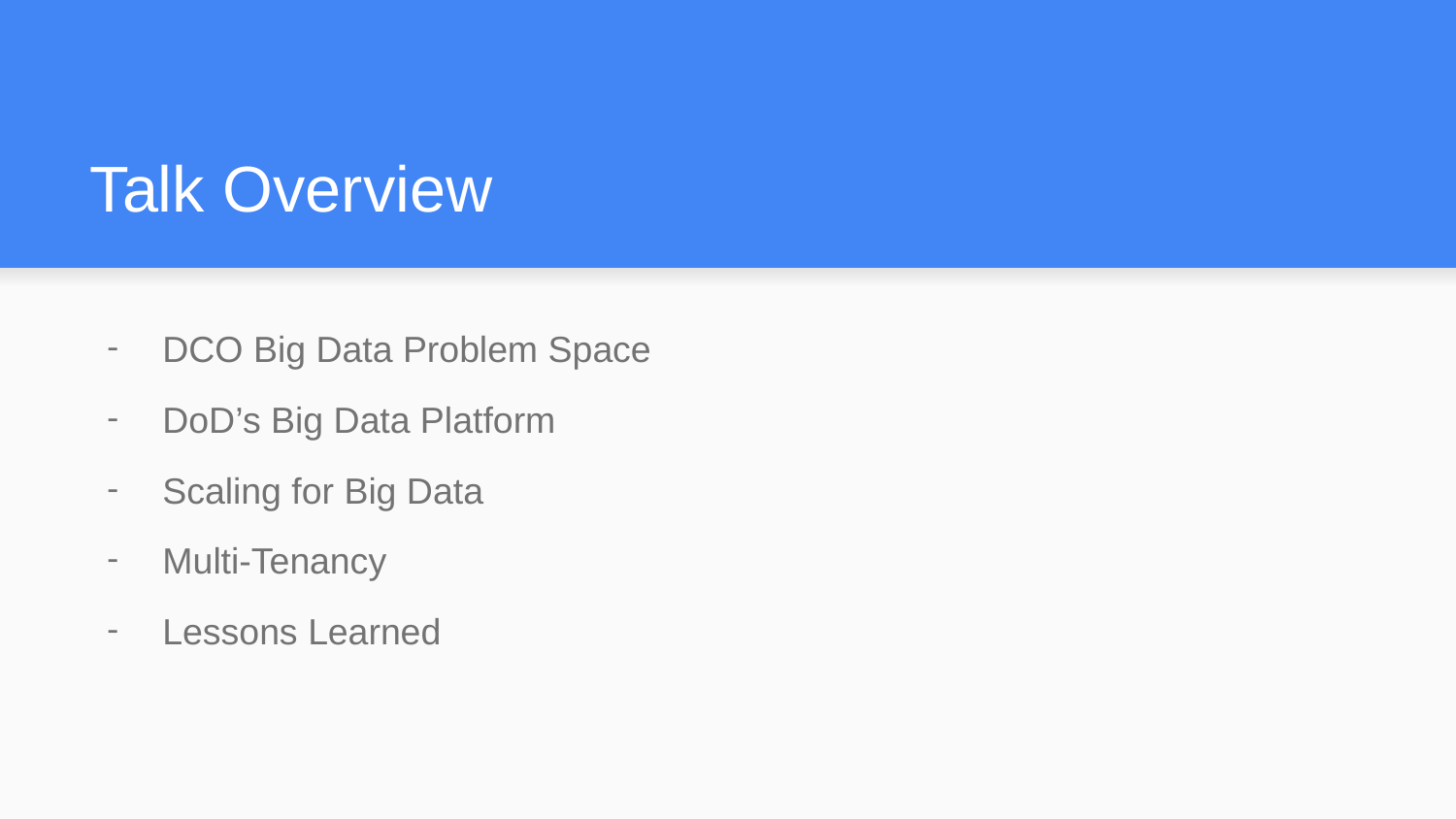

# Talk Overview
DCO Big Data Problem Space
DoD’s Big Data Platform
Scaling for Big Data
Multi-Tenancy
Lessons Learned